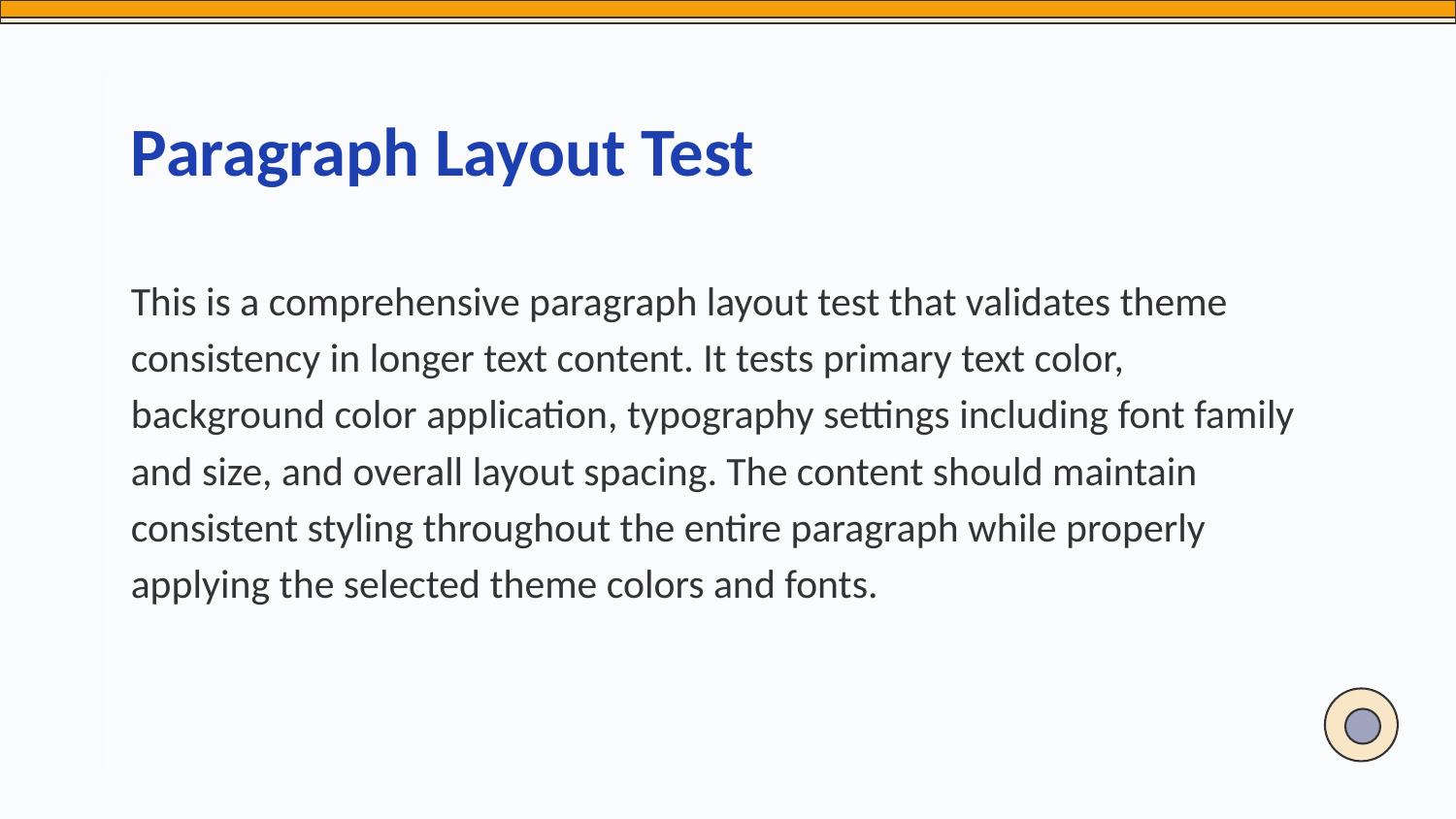

Paragraph Layout Test
This is a comprehensive paragraph layout test that validates theme consistency in longer text content. It tests primary text color, background color application, typography settings including font family and size, and overall layout spacing. The content should maintain consistent styling throughout the entire paragraph while properly applying the selected theme colors and fonts.